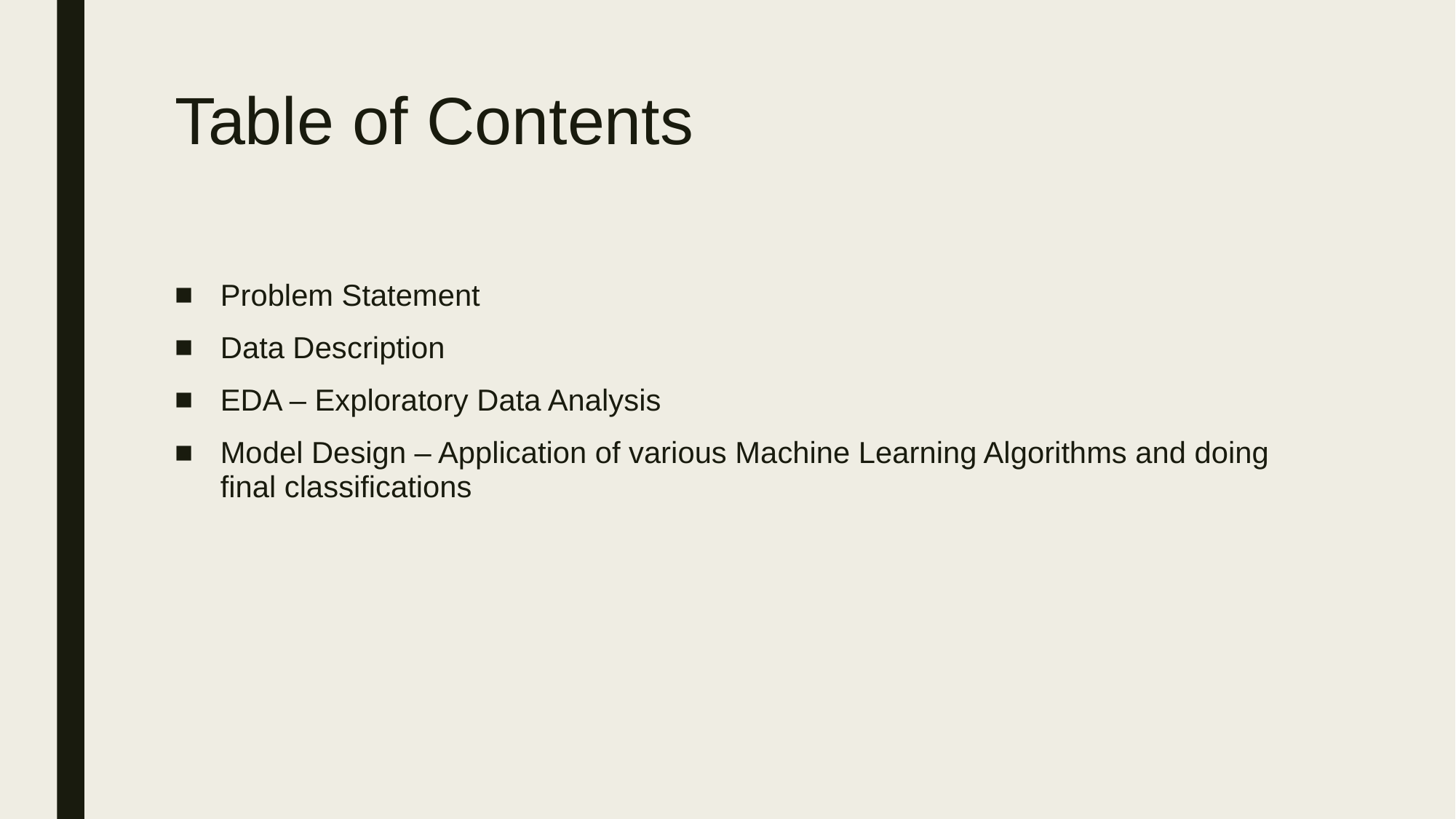

# Table of Contents
Problem Statement
Data Description
EDA – Exploratory Data Analysis
Model Design – Application of various Machine Learning Algorithms and doing final classifications